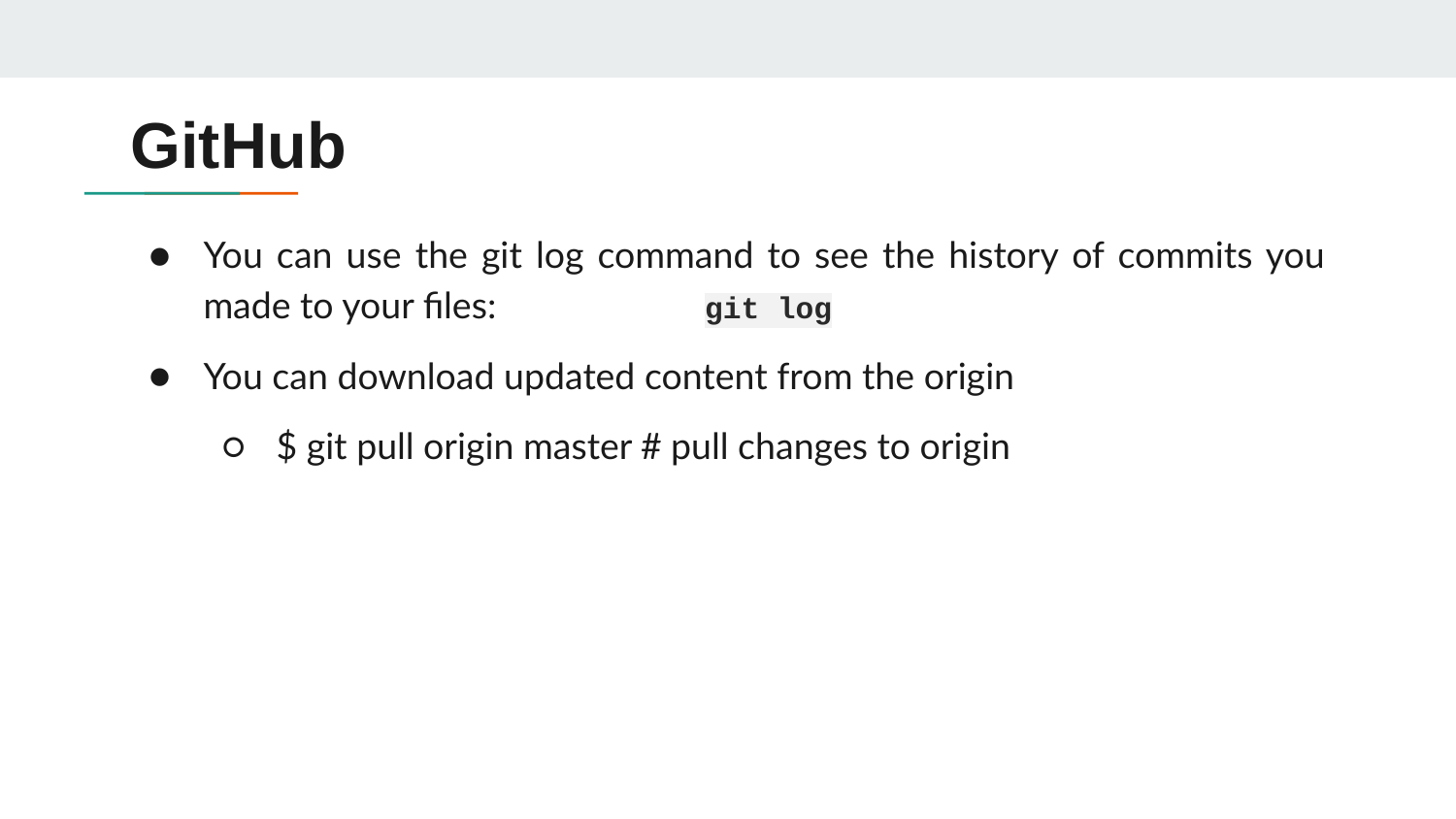

# GitHub
You can use the git log command to see the history of commits you made to your files:	       git log
You can download updated content from the origin
$ git pull origin master # pull changes to origin